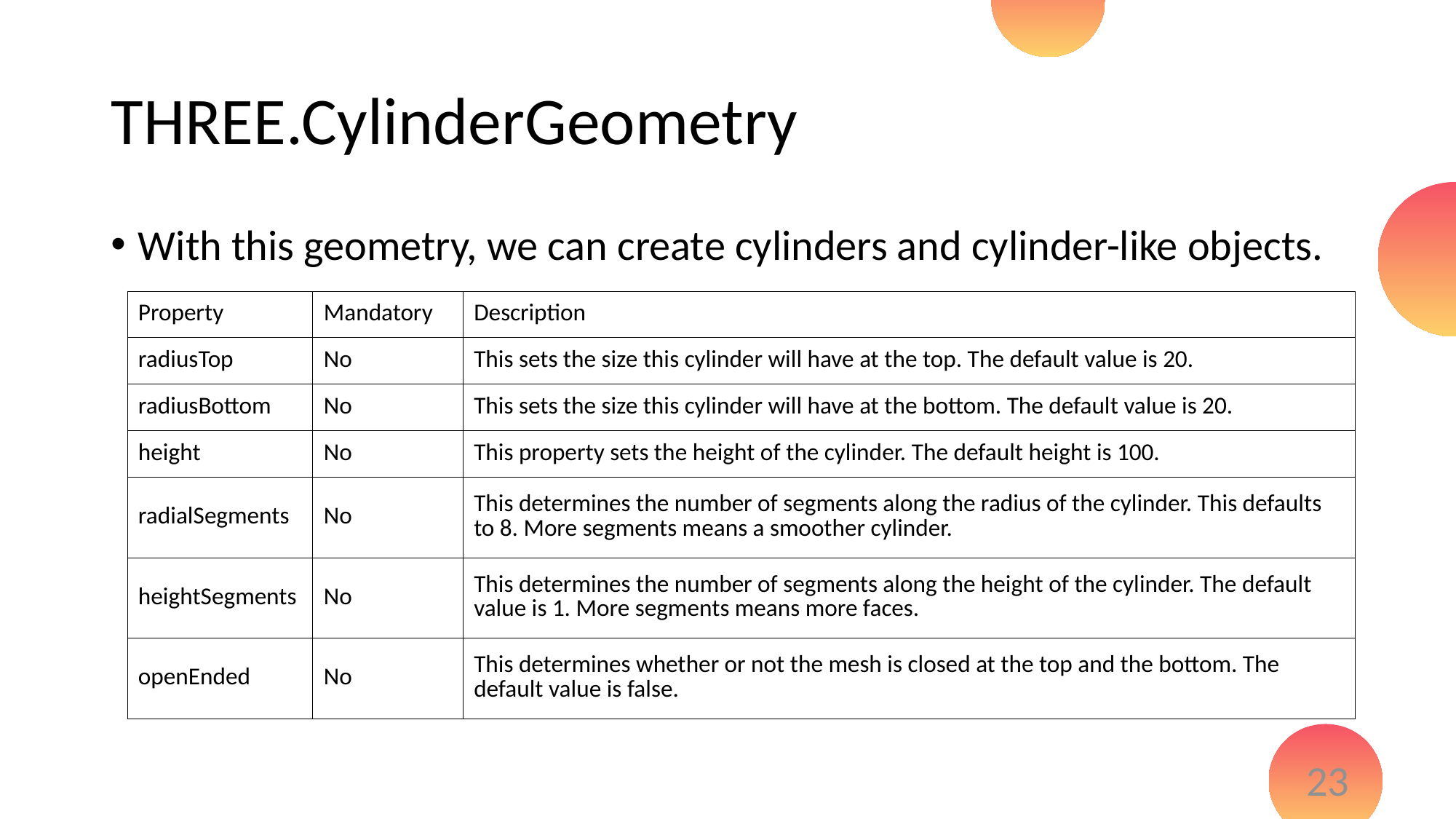

# THREE.CylinderGeometry

With this geometry, we can create cylinders and cylinder-like objects.
| Property | Mandatory | Description |
| --- | --- | --- |
| radiusTop | No | This sets the size this cylinder will have at the top. The default value is 20. |
| radiusBottom | No | This sets the size this cylinder will have at the bottom. The default value is 20. |
| height | No | This property sets the height of the cylinder. The default height is 100. |
| radialSegments | No | This determines the number of segments along the radius of the cylinder. This defaults to 8. More segments means a smoother cylinder. |
| heightSegments | No | This determines the number of segments along the height of the cylinder. The default value is 1. More segments means more faces. |
| openEnded | No | This determines whether or not the mesh is closed at the top and the bottom. The default value is false. |
23